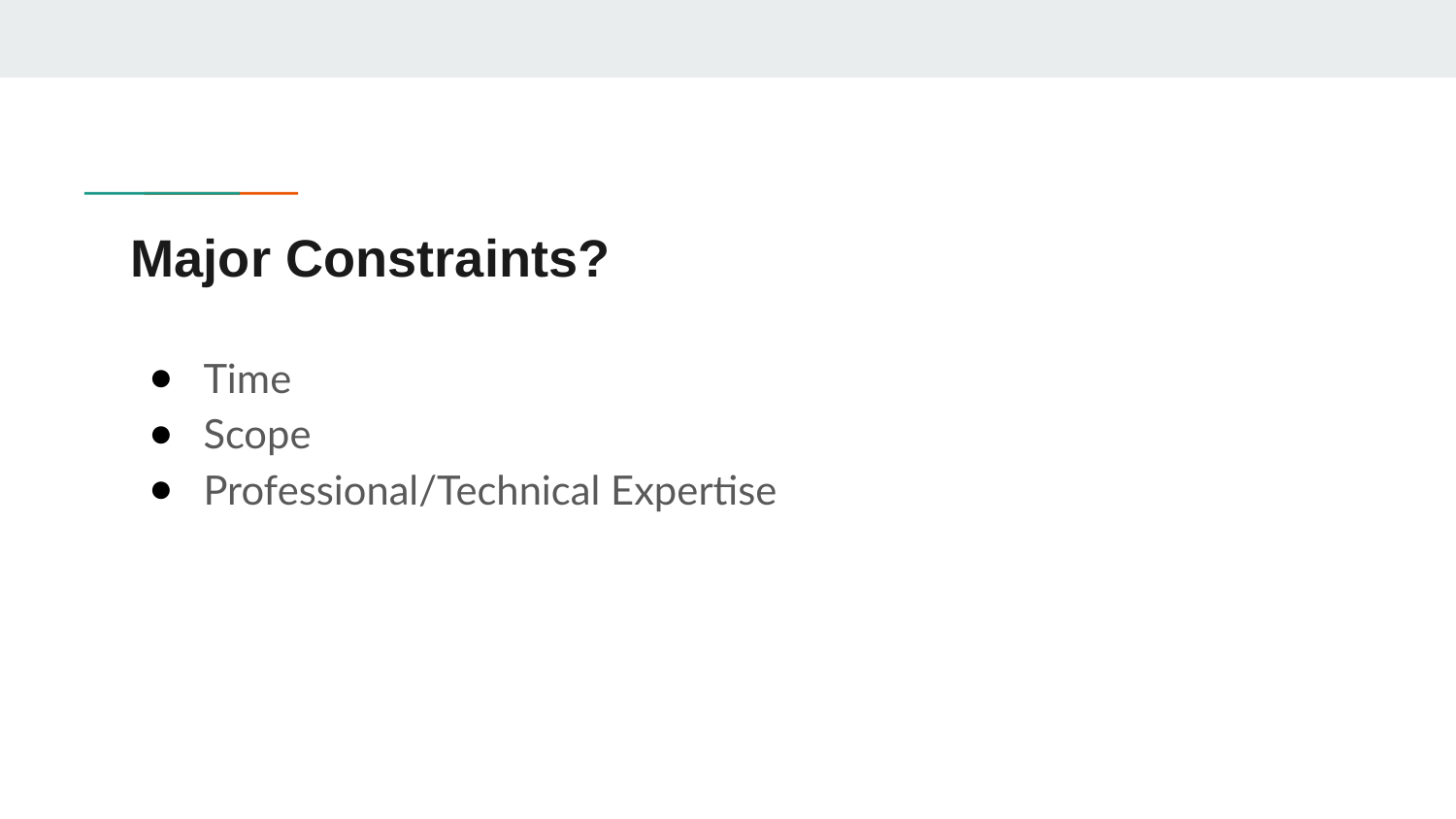

# Major Constraints?
Time
Scope
Professional/Technical Expertise